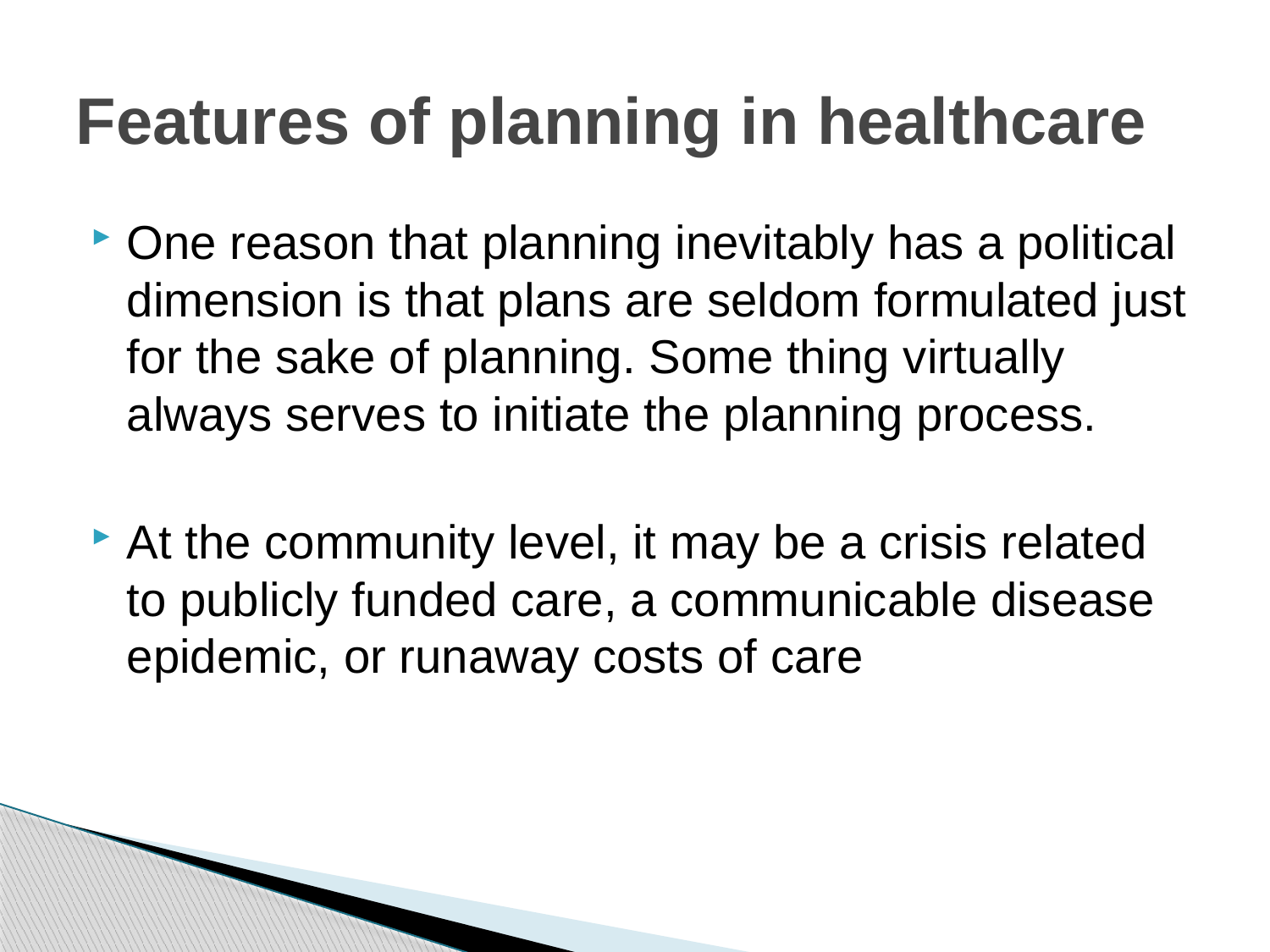

# Features of planning in healthcare
One reason that planning inevitably has a political dimension is that plans are seldom formulated just for the sake of planning. Some thing virtually always serves to initiate the planning process.

At the community level, it may be a crisis related to publicly funded care, a communicable disease epidemic, or runaway costs of care